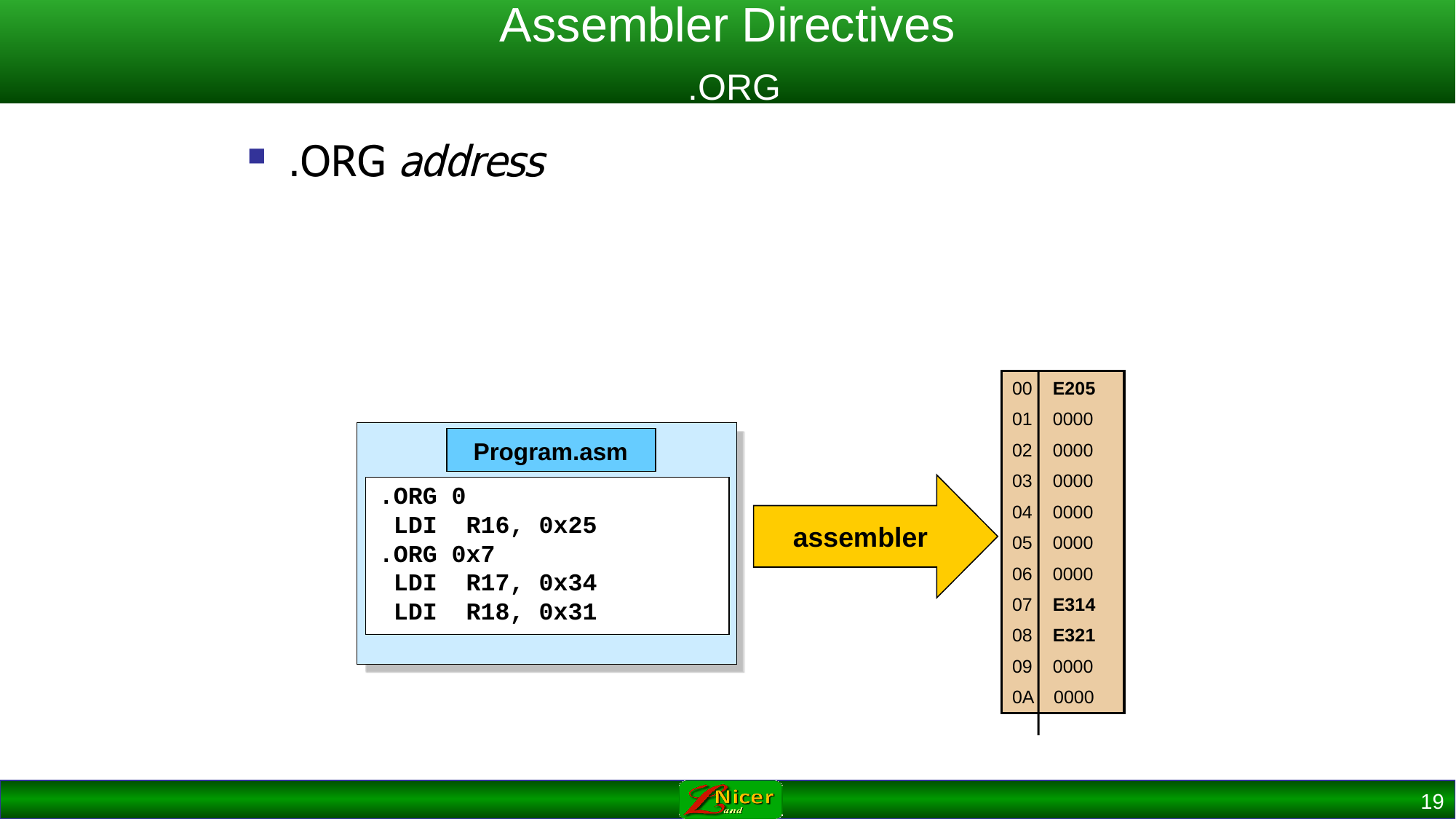

# Assembler Directives .ORG
.ORG address

00    E205
01    0000
02    0000
03    0000
04    0000
05    0000
06    0000
07    E314
08    E321
09    0000
0A    0000

Program.asm
.ORG 0
 LDI  R16, 0x25
.ORG 0x7
 LDI  R17, 0x34
 LDI  R18, 0x31

assembler
19